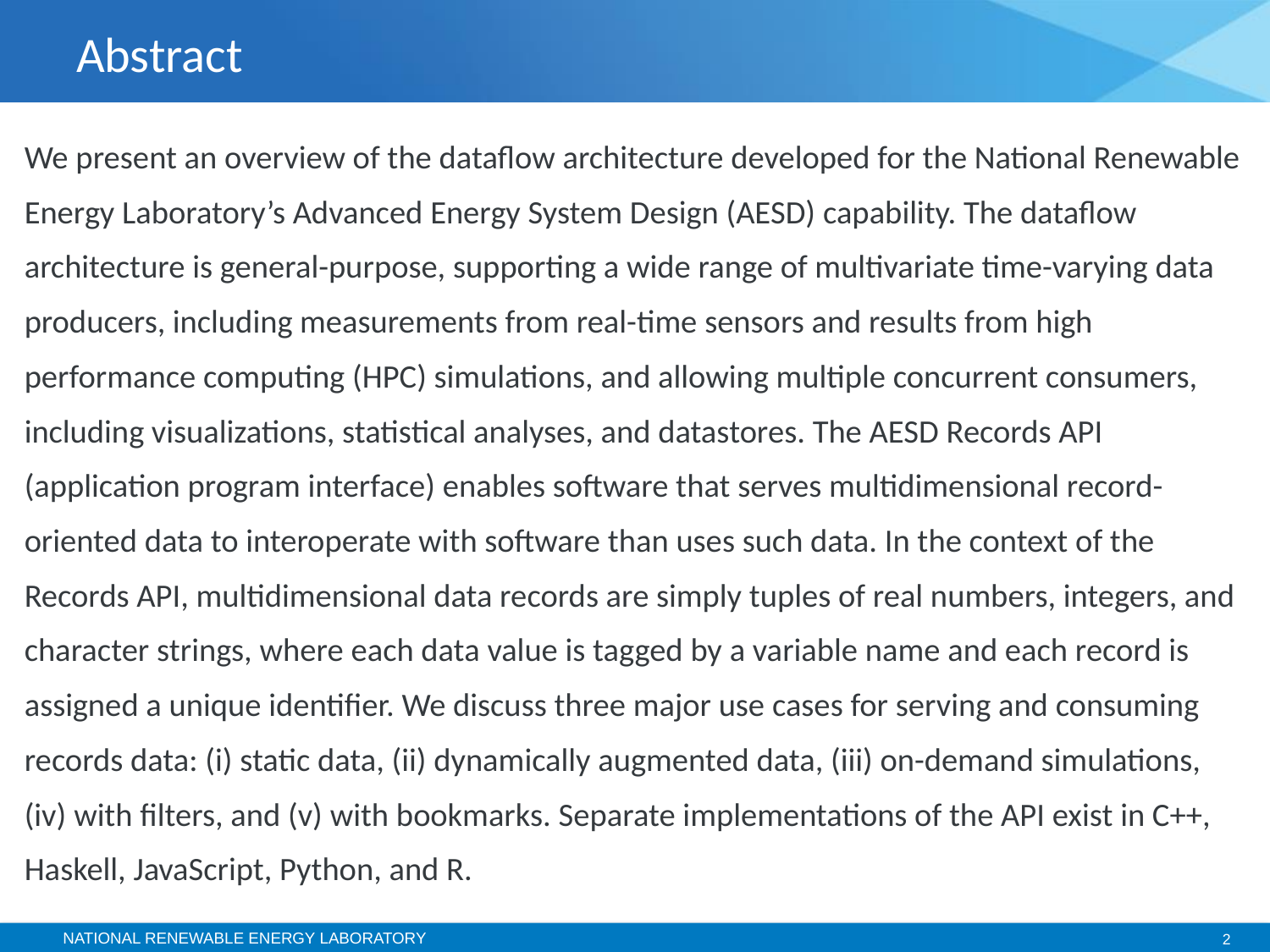

# Abstract
We present an overview of the dataflow architecture developed for the National Renewable Energy Laboratory’s Advanced Energy System Design (AESD) capability. The dataflow architecture is general-purpose, supporting a wide range of multivariate time-varying data producers, including measurements from real-time sensors and results from high performance computing (HPC) simulations, and allowing multiple concurrent consumers, including visualizations, statistical analyses, and datastores. The AESD Records API (application program interface) enables software that serves multidimensional record-oriented data to interoperate with software than uses such data. In the context of the Records API, multidimensional data records are simply tuples of real numbers, integers, and character strings, where each data value is tagged by a variable name and each record is assigned a unique identifier. We discuss three major use cases for serving and consuming records data: (i) static data, (ii) dynamically augmented data, (iii) on-demand simulations, (iv) with filters, and (v) with bookmarks. Separate implementations of the API exist in C++, Haskell, JavaScript, Python, and R.